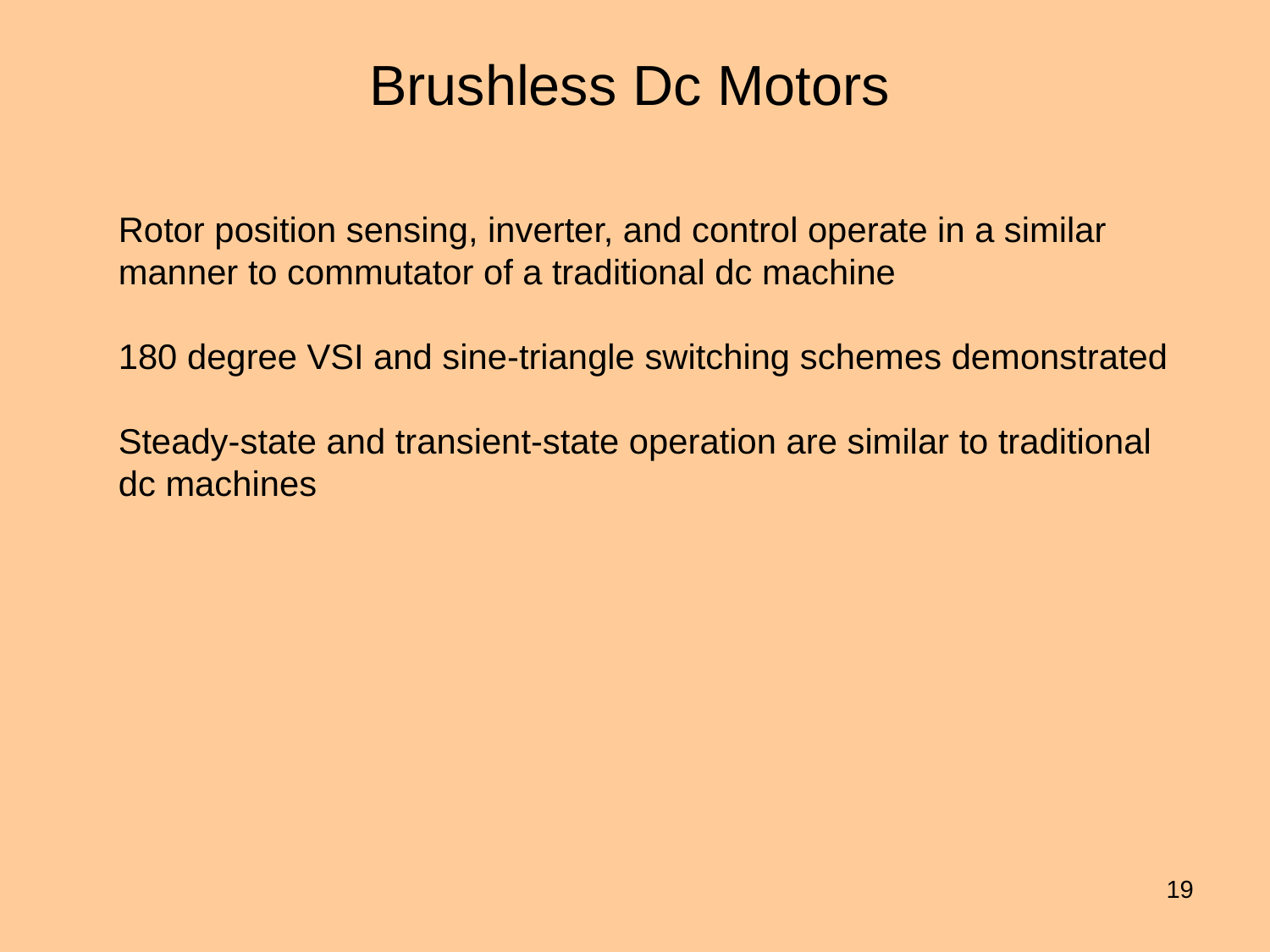

# Brushless Dc Motors
Rotor position sensing, inverter, and control operate in a similar manner to commutator of a traditional dc machine

180 degree VSI and sine-triangle switching schemes demonstrated

Steady-state and transient-state operation are similar to traditional dc machines
19